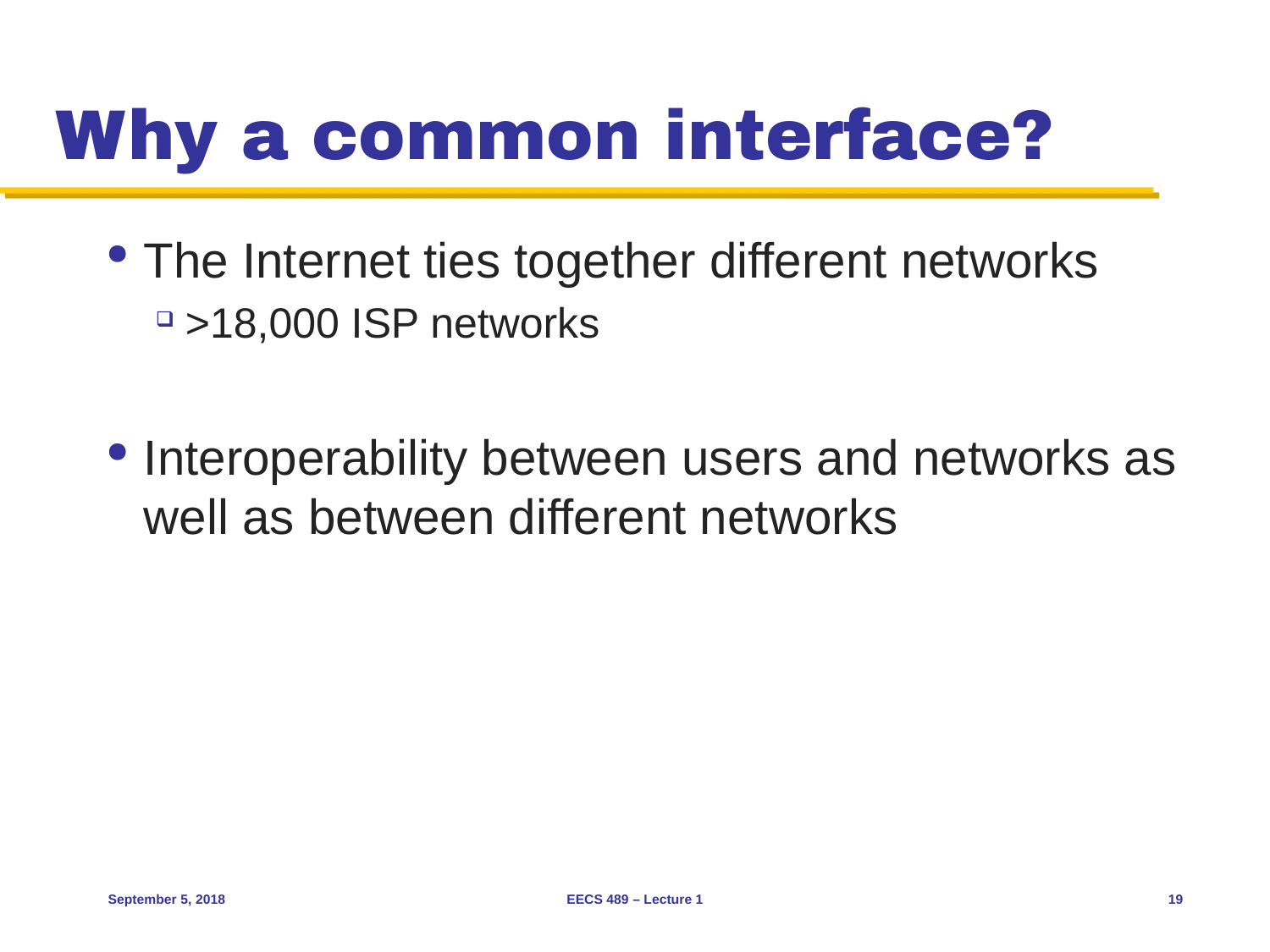

# Why a common interface?
The Internet ties together different networks
>18,000 ISP networks

Interoperability between users and networks as well as between different networks

September 5, 2018
EECS 489 – Lecture 1
19